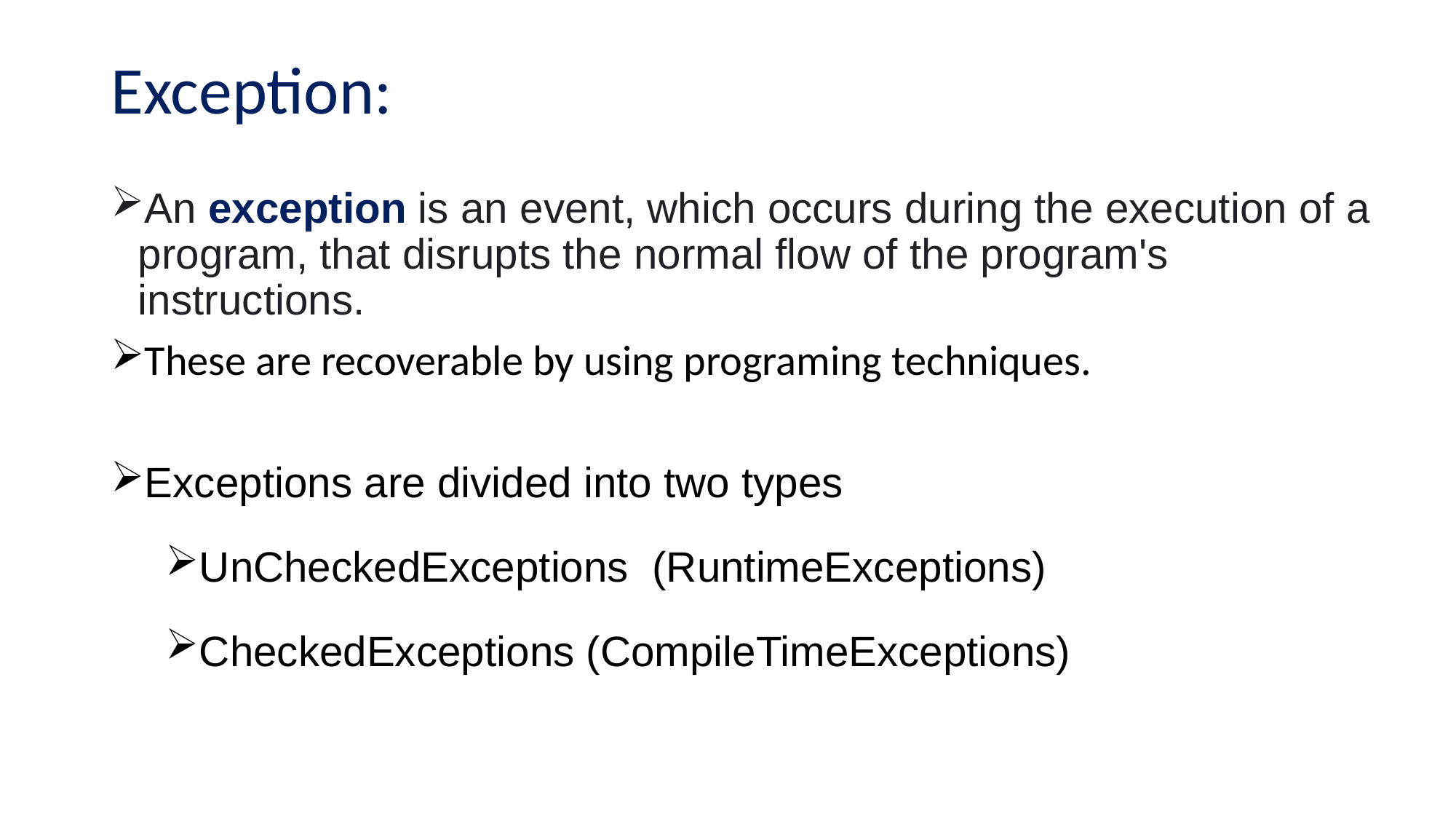

# Exception:
An exception is an event, which occurs during the execution of a program, that disrupts the normal flow of the program's instructions.
These are recoverable by using programing techniques.

Exceptions are divided into two types
UnCheckedExceptions  (RuntimeExceptions)
CheckedExceptions (CompileTimeExceptions)